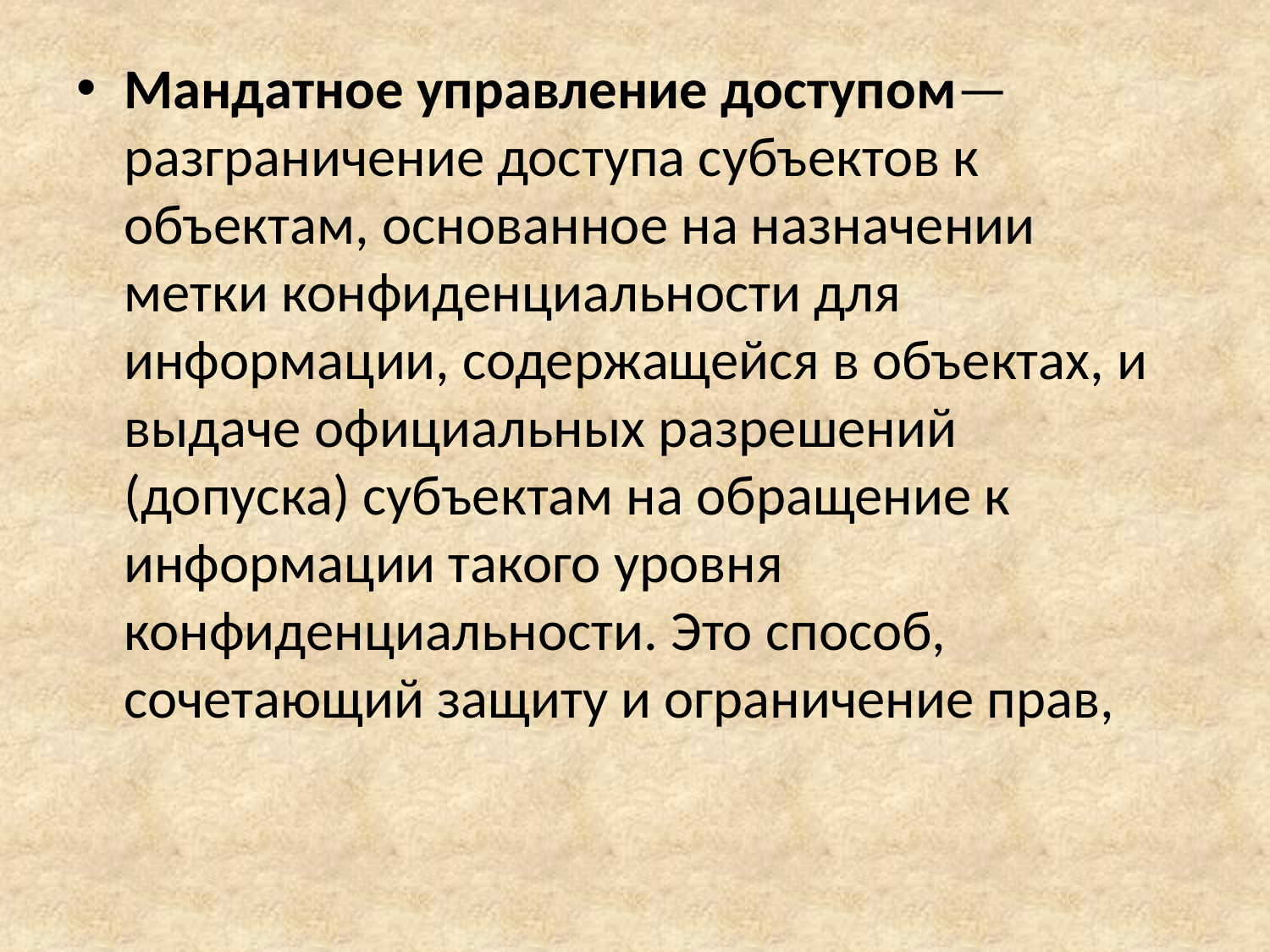

Мандатное управление доступом— разграничение доступа субъектов к объектам, основанное на назначении метки конфиденциальности для информации, содержащейся в объектах, и выдаче официальных разрешений (допуска) субъектам на обращение к информации такого уровня конфиденциальности. Это способ, сочетающий защиту и ограничение прав,